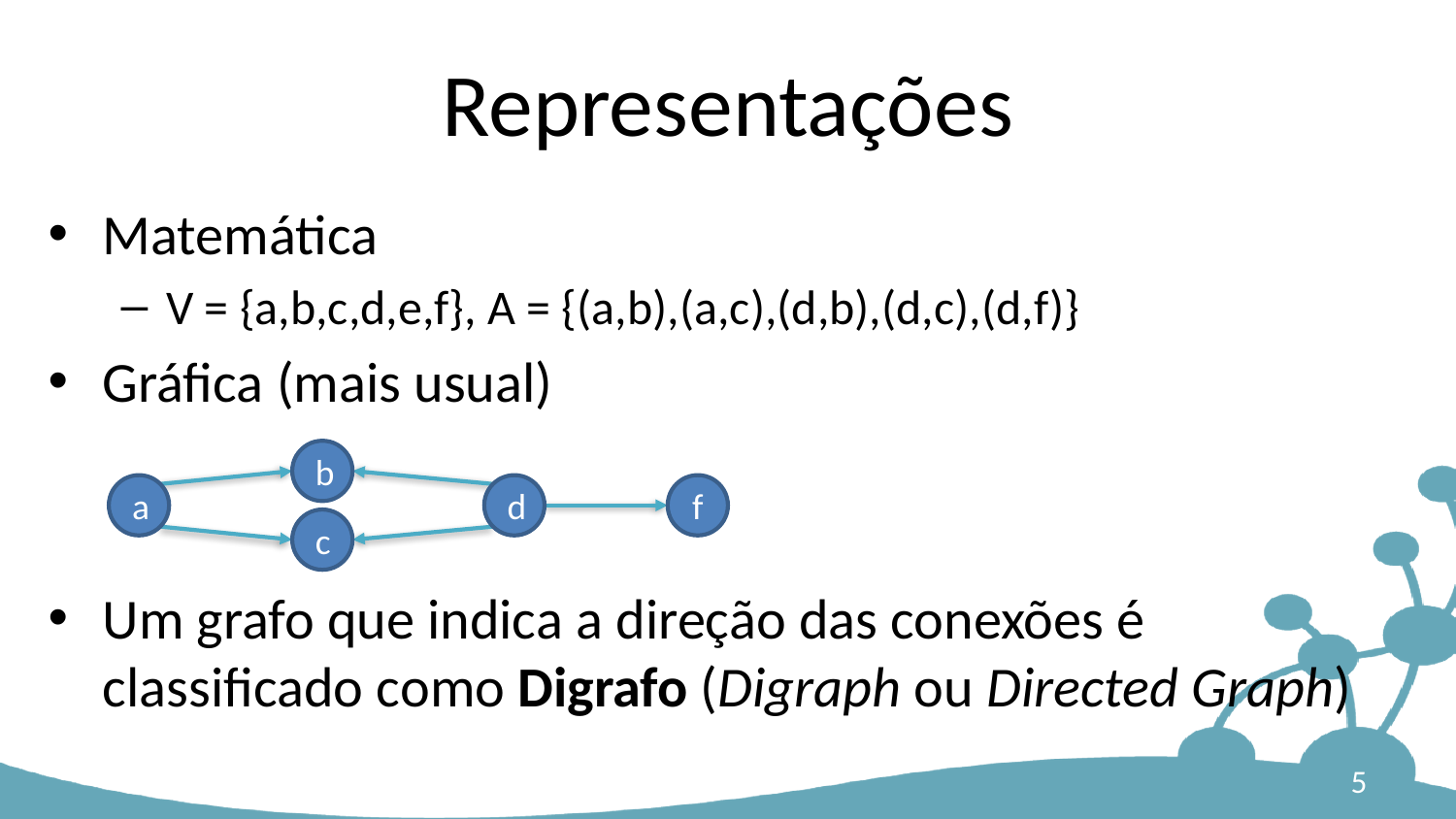

# Representações
Matemática
V = {a,b,c,d,e,f}, A = {(a,b),(a,c),(d,b),(d,c),(d,f)}
Gráfica (mais usual)

Um grafo que indica a direção das conexões é classificado como Digrafo (Digraph ou Directed Graph)
b
a
d
f
c
5